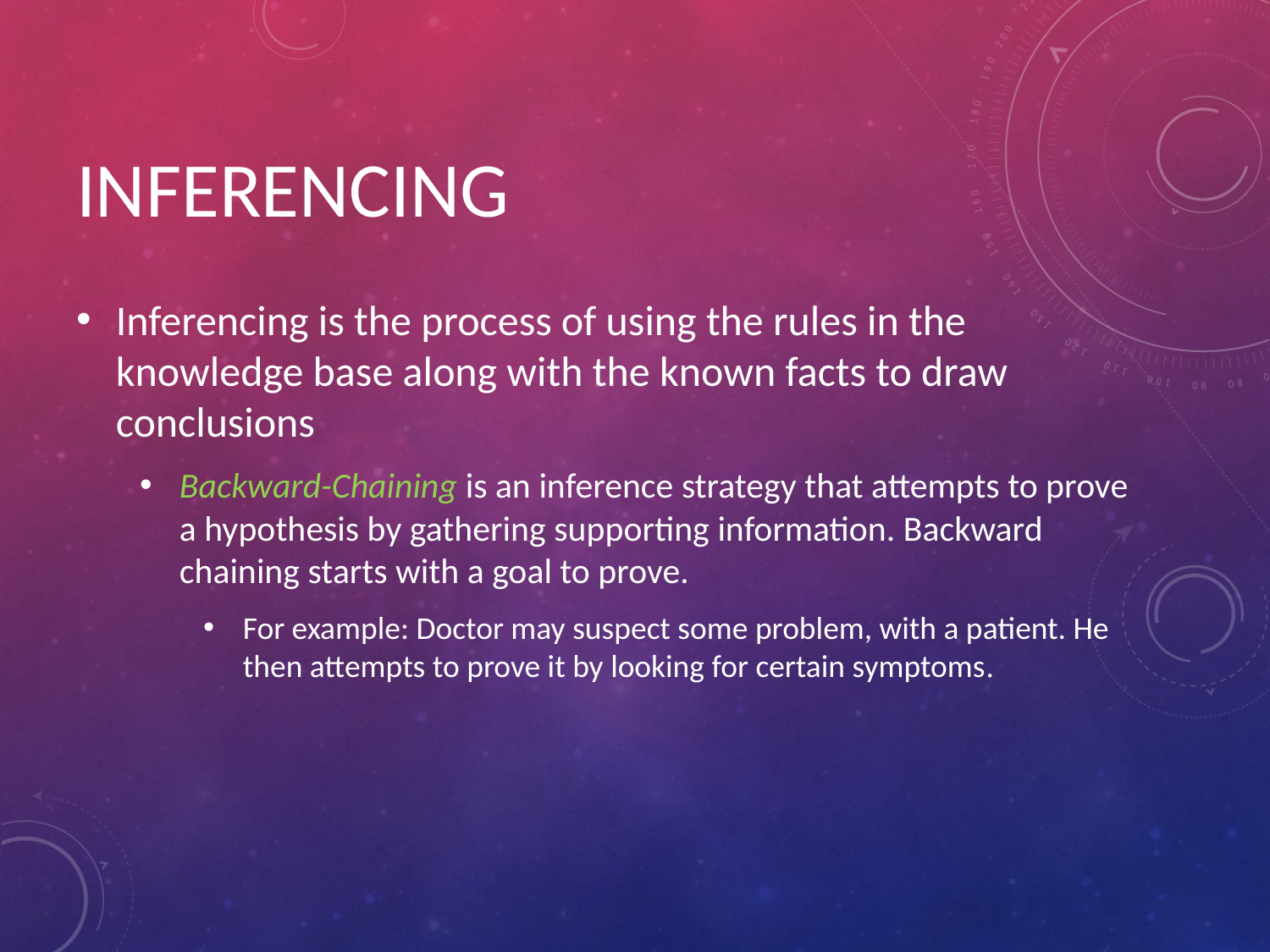

# Inferencing
Inferencing is the process of using the rules in the knowledge base along with the known facts to draw conclusions
Backward-Chaining is an inference strategy that attempts to prove a hypothesis by gathering supporting information. Backward chaining starts with a goal to prove.
For example: Doctor may suspect some problem, with a patient. He then attempts to prove it by looking for certain symptoms.